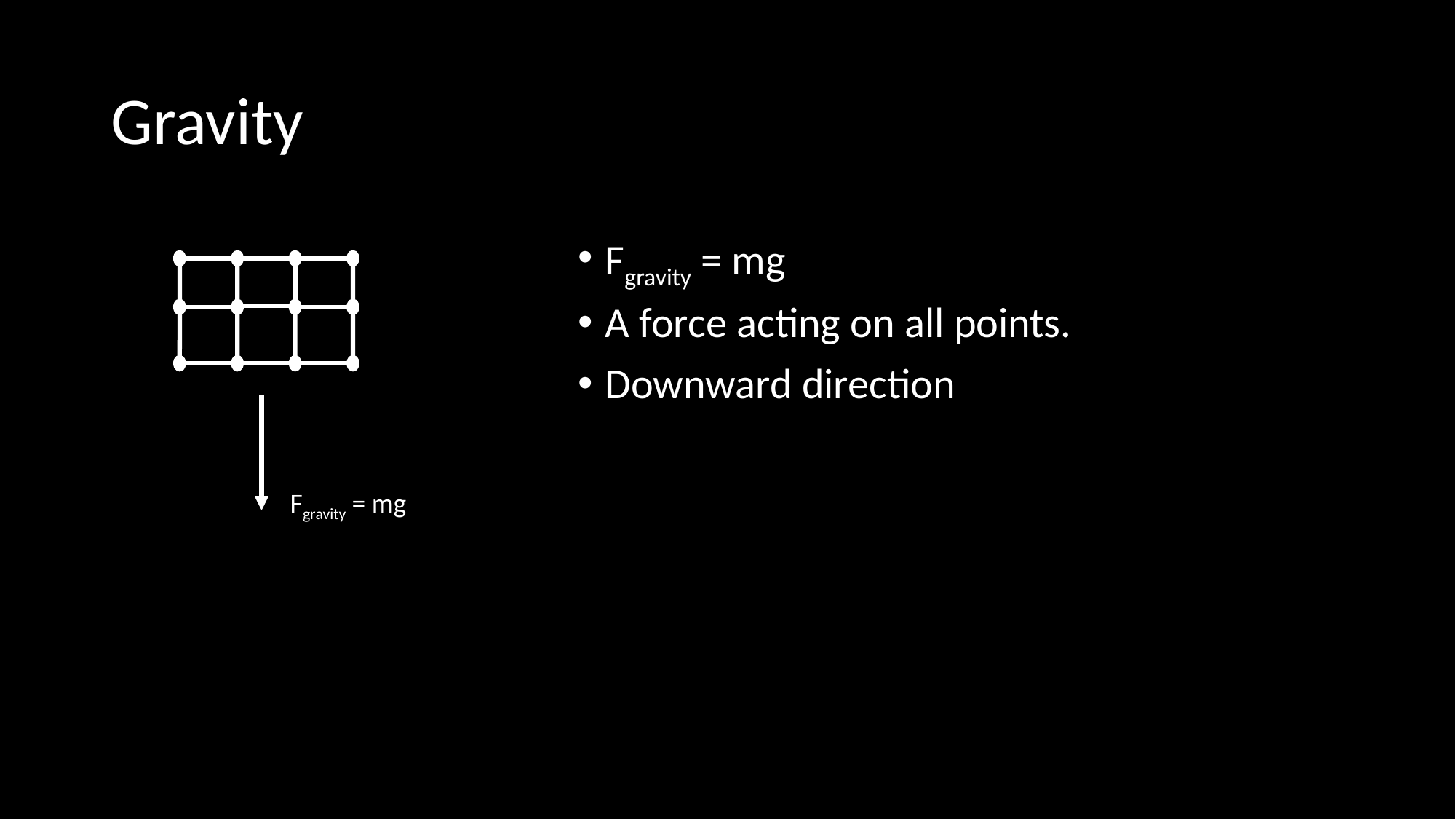

# Gravity
Fgravity = mg
A force acting on all points.
Downward direction

Fgravity = mg